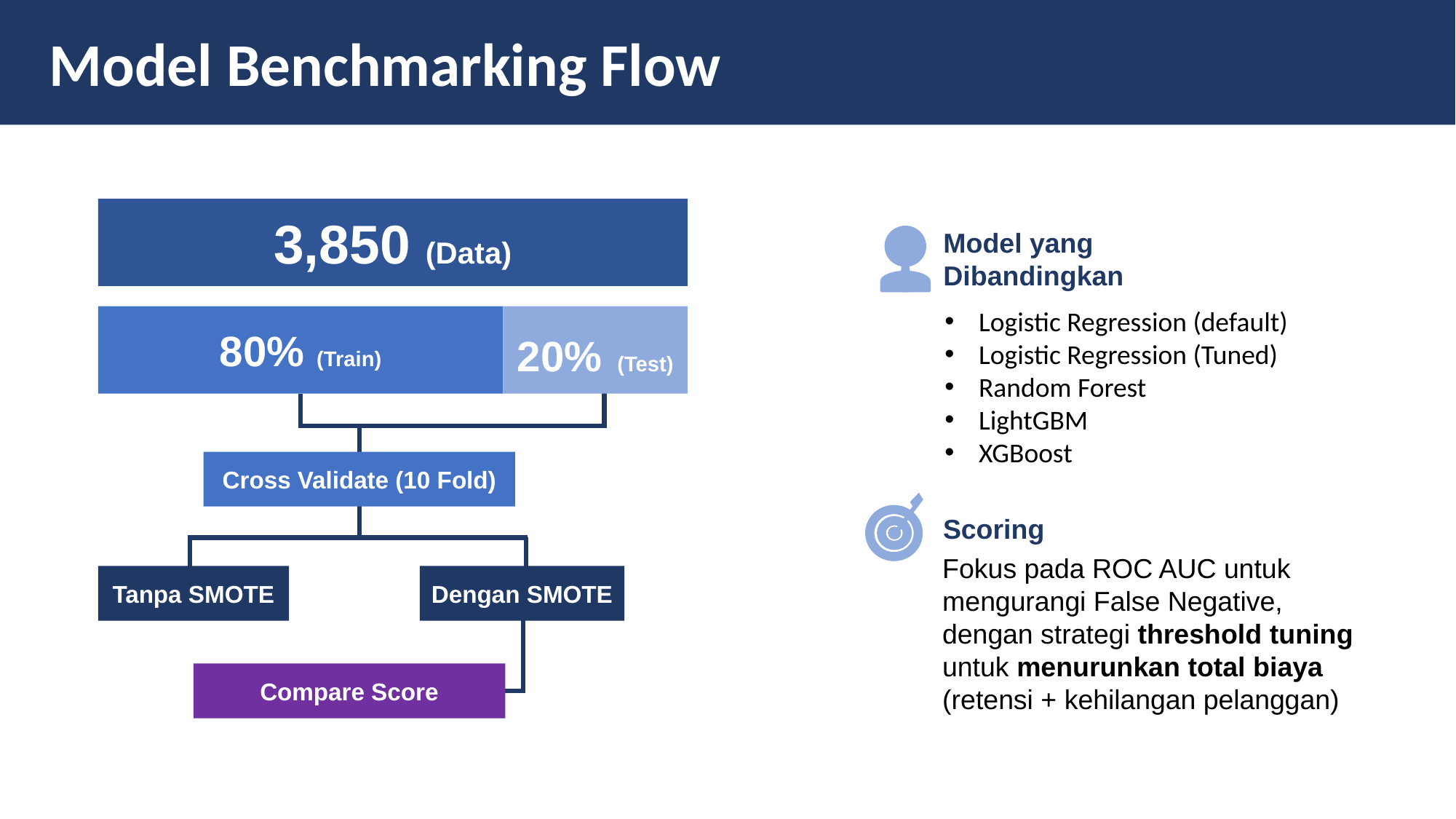

Model Benchmarking Flow
3,850 (Data)
Model yang
Dibandingkan

Logistic Regression (default)
Logistic Regression (Tuned)
Random Forest
LightGBM
XGBoost
80% (Train)
20% (Test)
Cross Validate (10 Fold)

Scoring
Fokus pada ROC AUC untuk mengurangi False Negative, dengan strategi threshold tuning untuk menurunkan total biaya (retensi + kehilangan pelanggan)
Tanpa SMOTE
Dengan SMOTE
Compare Score